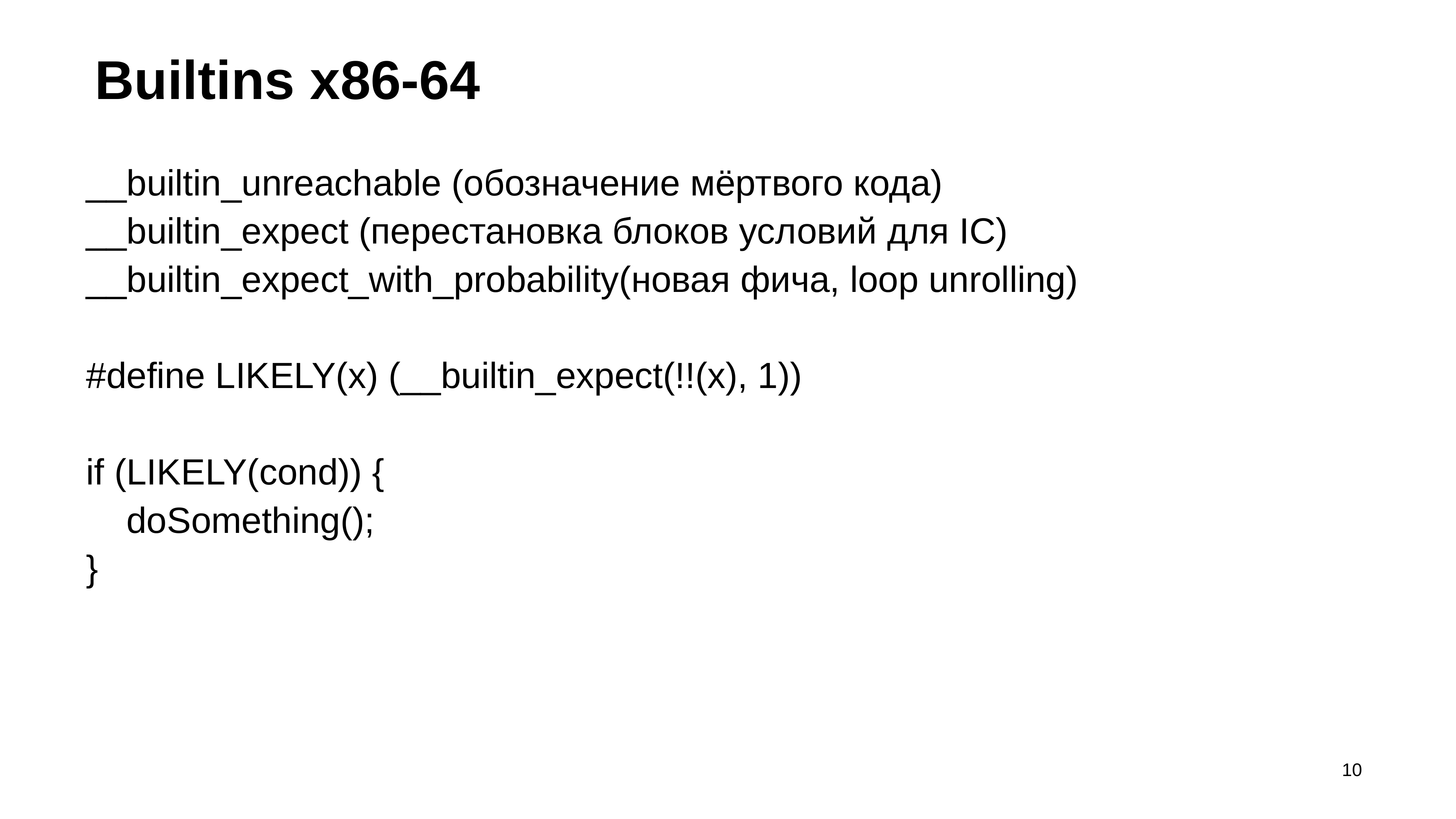

# Builtins x86-64

__builtin_unreachable (обозначение мёртвого кода)
__builtin_expect (перестановка блоков условий для IC)
__builtin_expect_with_probability(новая фича, loop unrolling)

#define LIKELY(x) (__builtin_expect(!!(x), 1))

if (LIKELY(cond)) {
    doSomething();
}

10